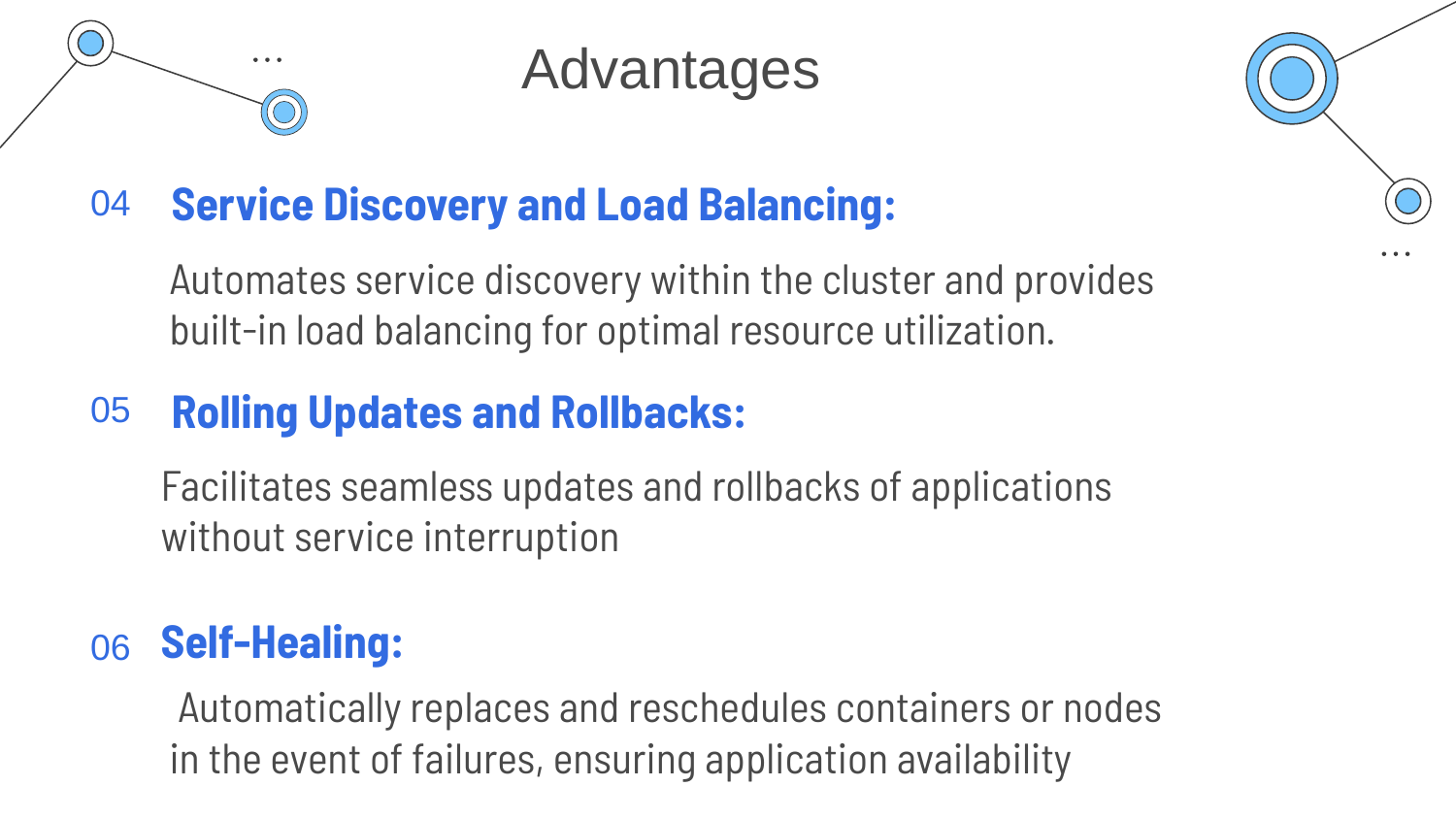

# Advantages
04
Service Discovery and Load Balancing:

Automates service discovery within the cluster and provides built-in load balancing for optimal resource utilization.

05
Rolling Updates and Rollbacks:

Facilitates seamless updates and rollbacks of applications without service interruption
06
Self-Healing:
 Automatically replaces and reschedules containers or nodes in the event of failures, ensuring application availability